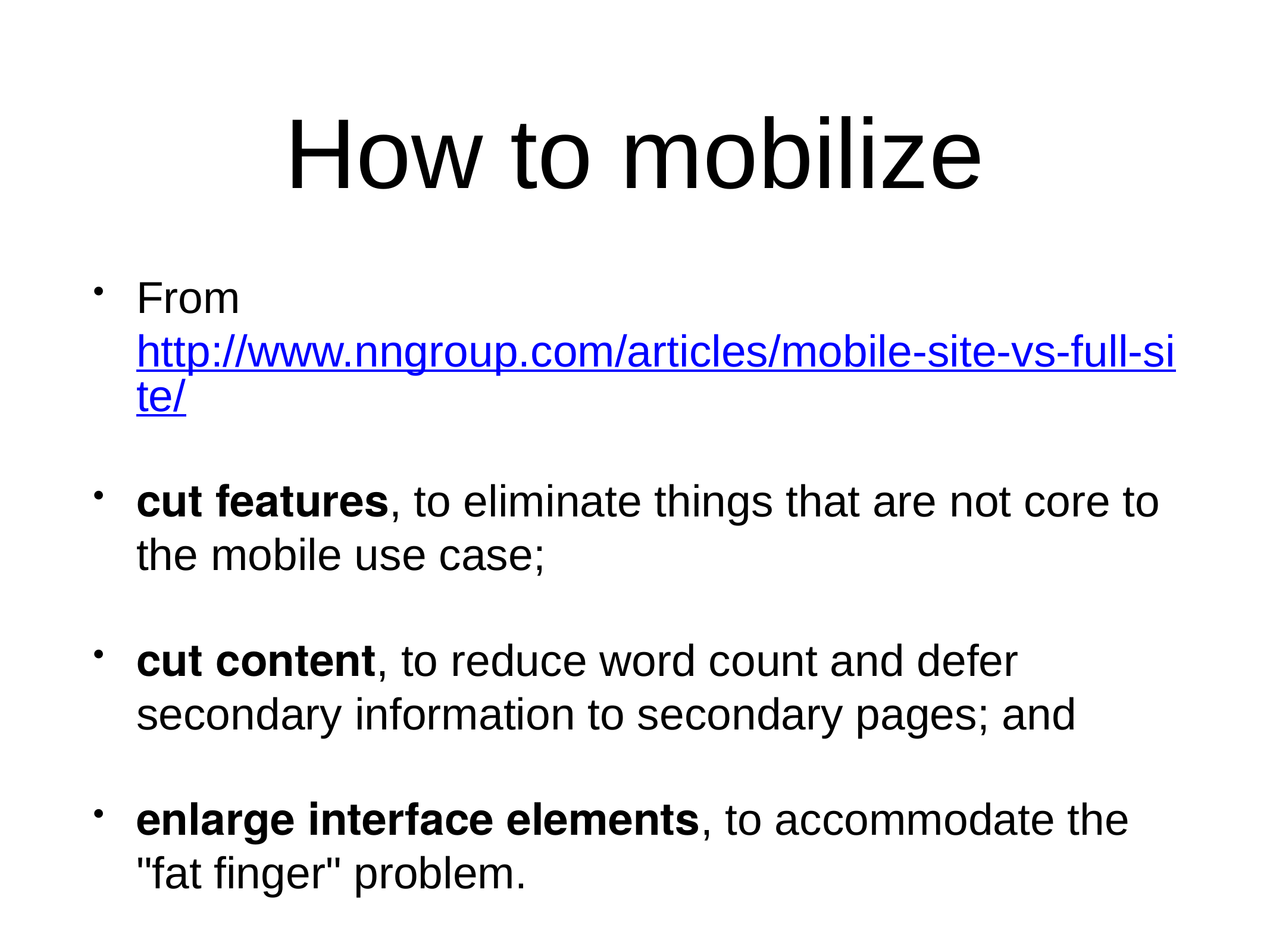

# How to mobilize
From http://www.nngroup.com/articles/mobile-site-vs-full-site/
cut features, to eliminate things that are not core to the mobile use case;
cut content, to reduce word count and defer secondary information to secondary pages; and
enlarge interface elements, to accommodate the "fat finger" problem.
3